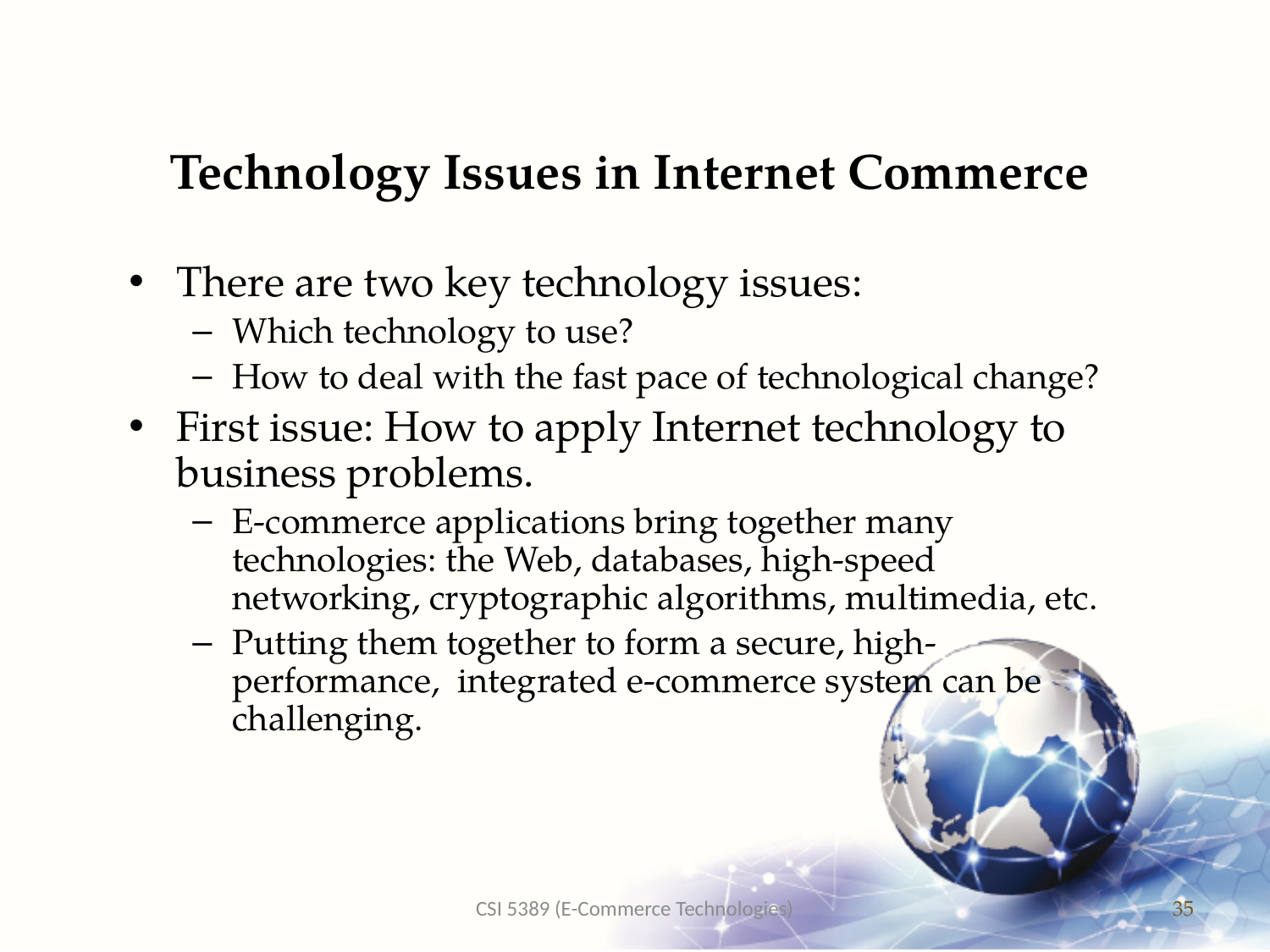

# Technology Issues in Internet Commerce
There are two key technology issues:
Which technology to use?
How to deal with the fast pace of technological change?
First issue: How to apply Internet technology to business problems.
E-commerce applications bring together many technologies: the Web, databases, high-speed networking, cryptographic algorithms, multimedia, etc.
Putting them together to form a secure, high-performance,  integrated e-commerce system can be challenging.
CSI 5389 (E-Commerce Technologies)
35